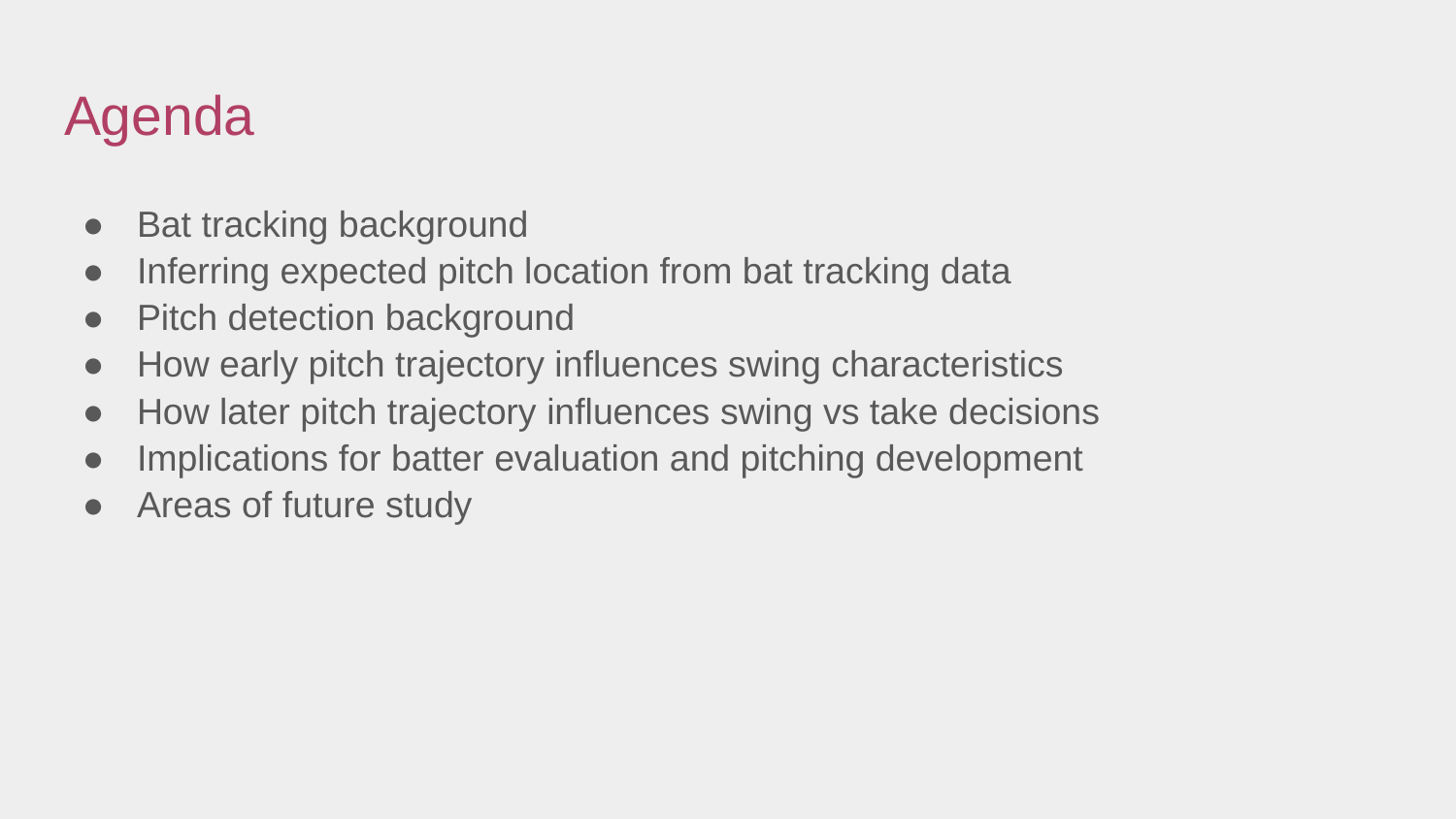

# Agenda
Bat tracking background
Inferring expected pitch location from bat tracking data
Pitch detection background
How early pitch trajectory influences swing characteristics
How later pitch trajectory influences swing vs take decisions
Implications for batter evaluation and pitching development
Areas of future study